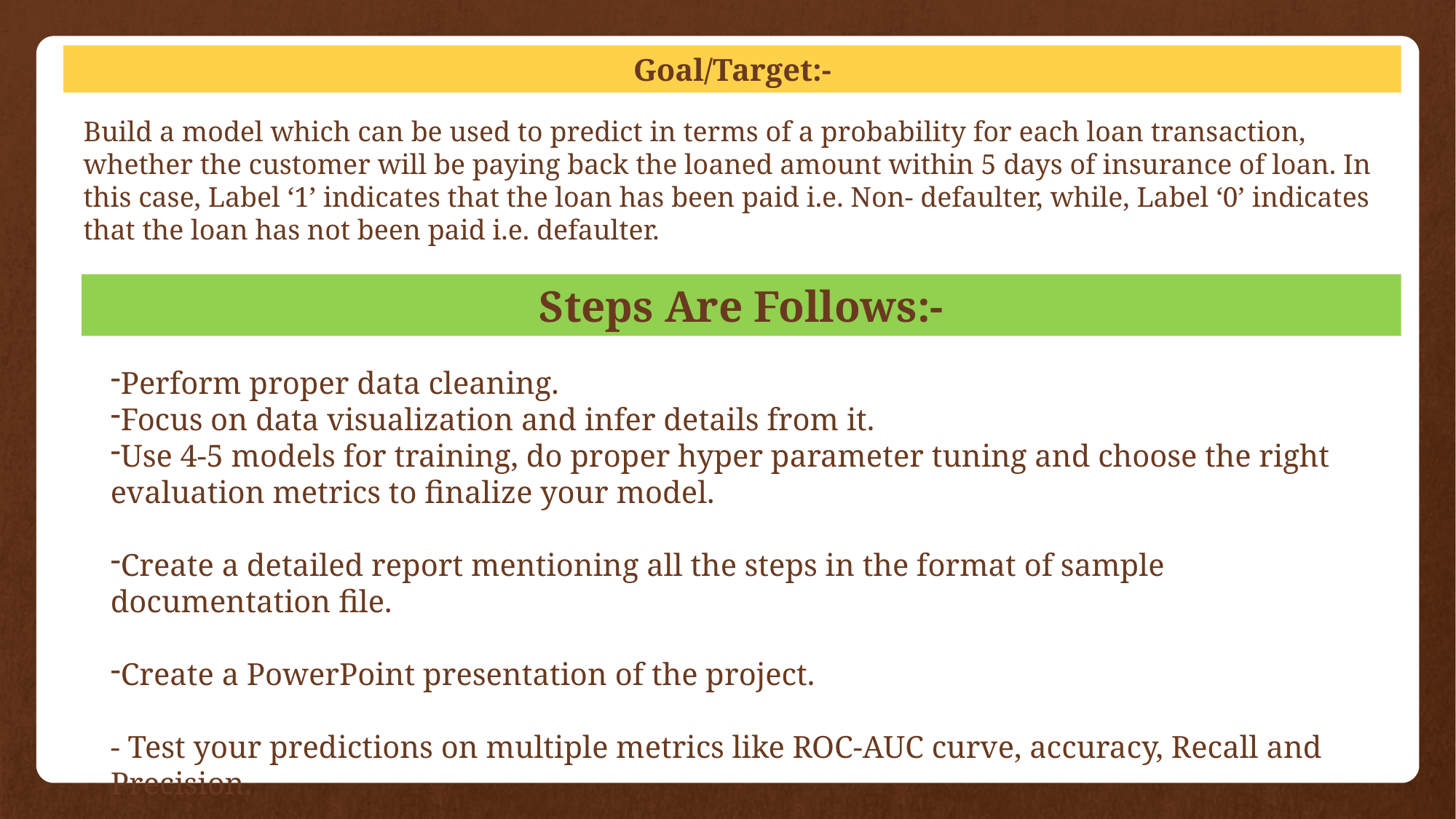

Goal/Target:-
Build a model which can be used to predict in terms of a probability for each loan transaction, whether the customer will be paying back the loaned amount within 5 days of insurance of loan. In this case, Label ‘1’ indicates that the loan has been paid i.e. Non- defaulter, while, Label ‘0’ indicates that the loan has not been paid i.e. defaulter.

Steps Are Follows:-
Perform proper data cleaning.
Focus on data visualization and infer details from it.
Use 4-5 models for training, do proper hyper parameter tuning and choose the right evaluation metrics to finalize your model.

Create a detailed report mentioning all the steps in the format of sample documentation file.

Create a PowerPoint presentation of the project.

- Test your predictions on multiple metrics like ROC-AUC curve, accuracy, Recall and Precision.